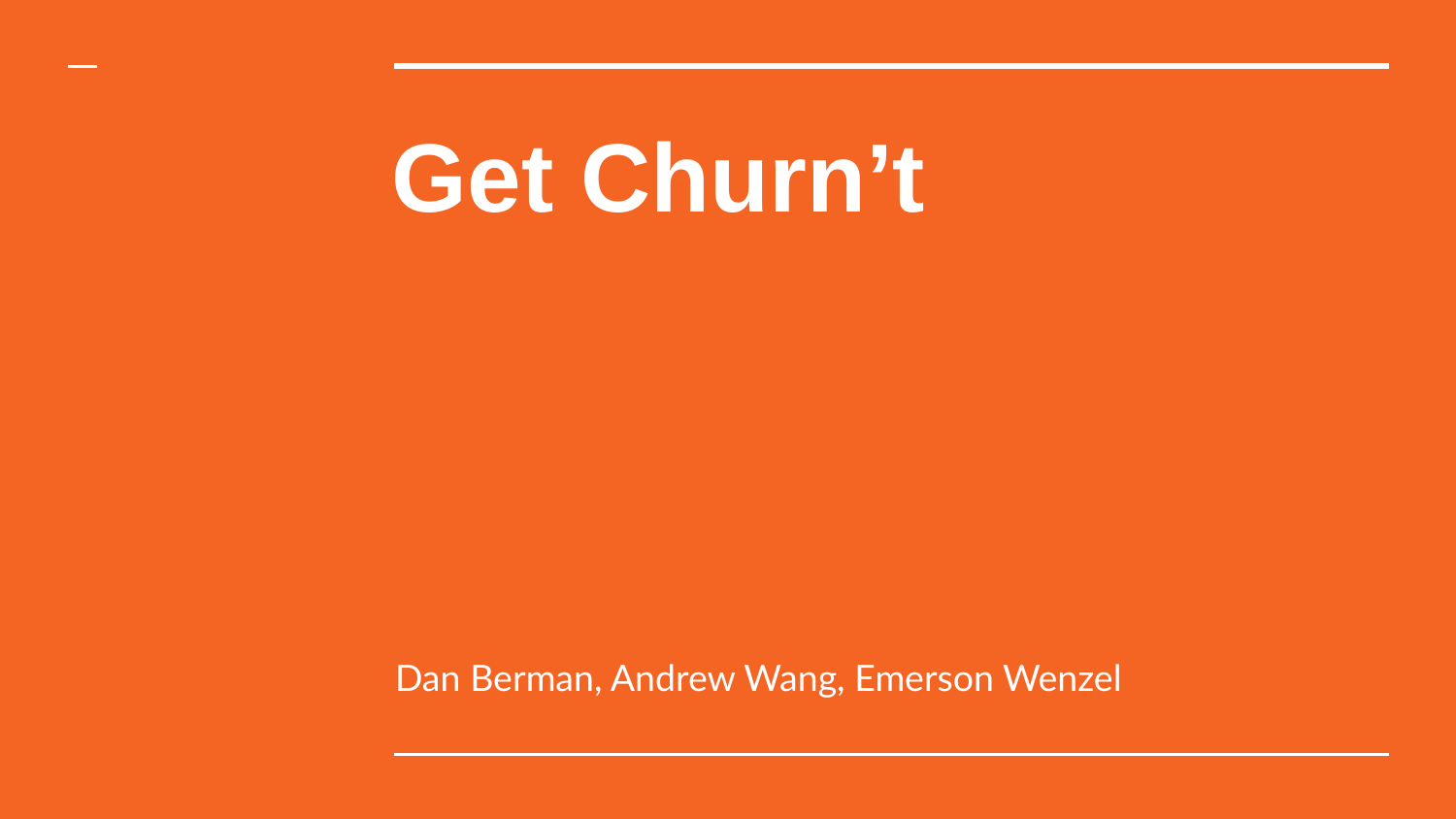

# Get Churn’t
Dan Berman, Andrew Wang, Emerson Wenzel